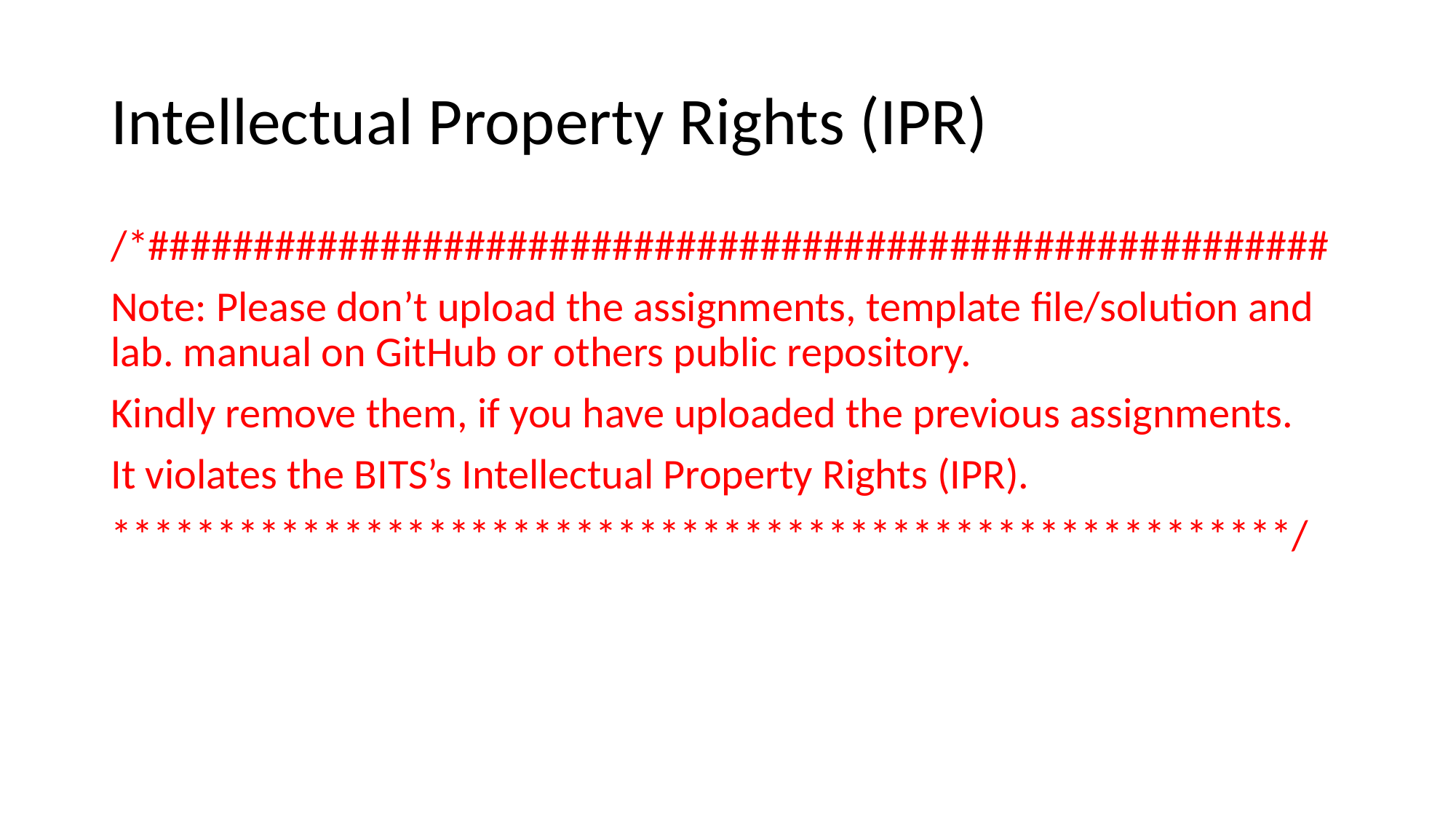

# Intellectual Property Rights (IPR)
/*########################################################
Note: Please don’t upload the assignments, template file/solution and lab. manual on GitHub or others public repository.
Kindly remove them, if you have uploaded the previous assignments.
It violates the BITS’s Intellectual Property Rights (IPR).
********************************************************/